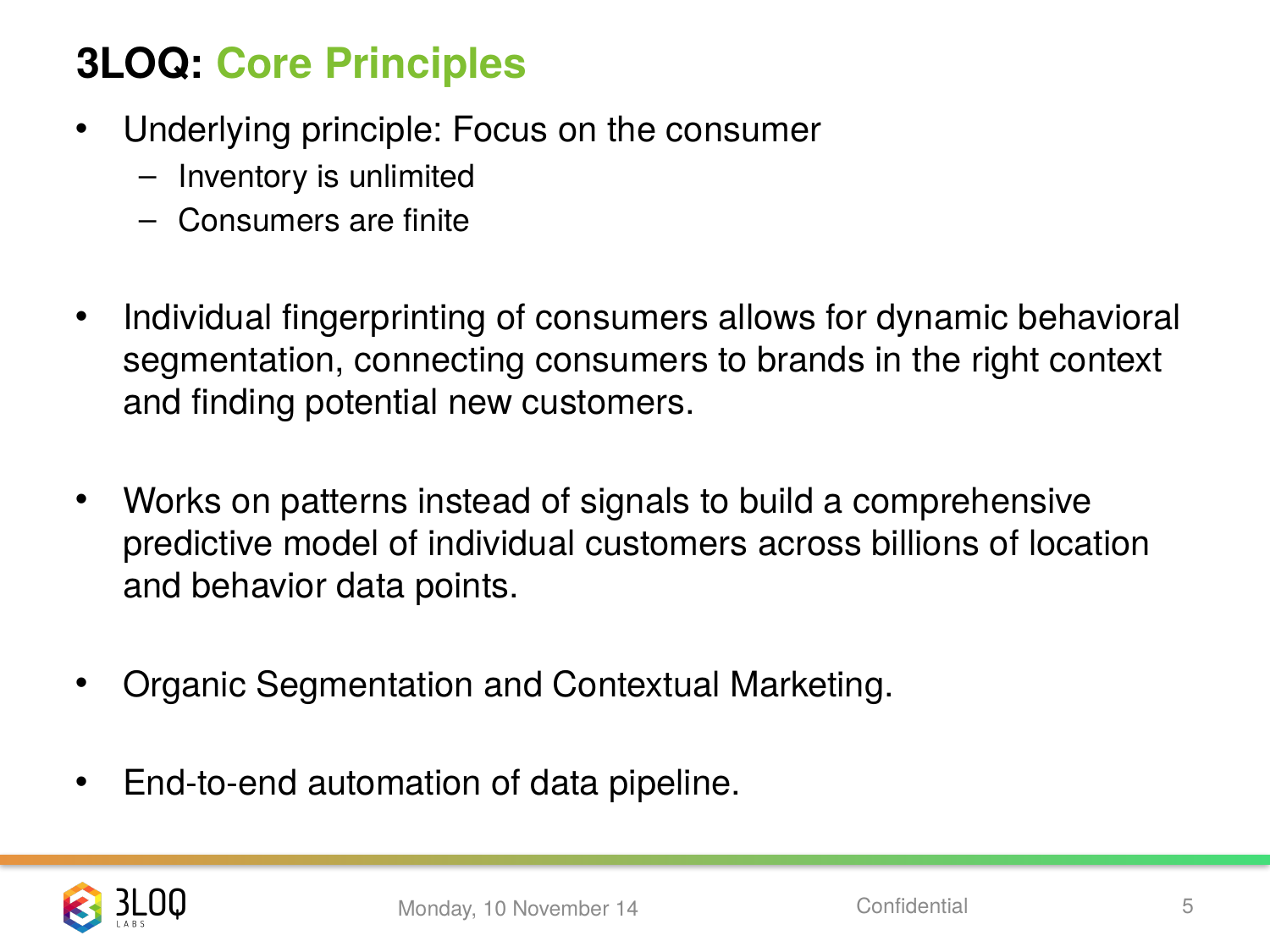

# 3LOQ: Core Principles
Underlying principle: Focus on the consumer
Inventory is unlimited
Consumers are finite

Individual fingerprinting of consumers allows for dynamic behavioral segmentation, connecting consumers to brands in the right context and finding potential new customers.

Works on patterns instead of signals to build a comprehensive predictive model of individual customers across billions of location and behavior data points.

Organic Segmentation and Contextual Marketing.

End-to-end automation of data pipeline.

Monday, 10 November 14
Confidential
5